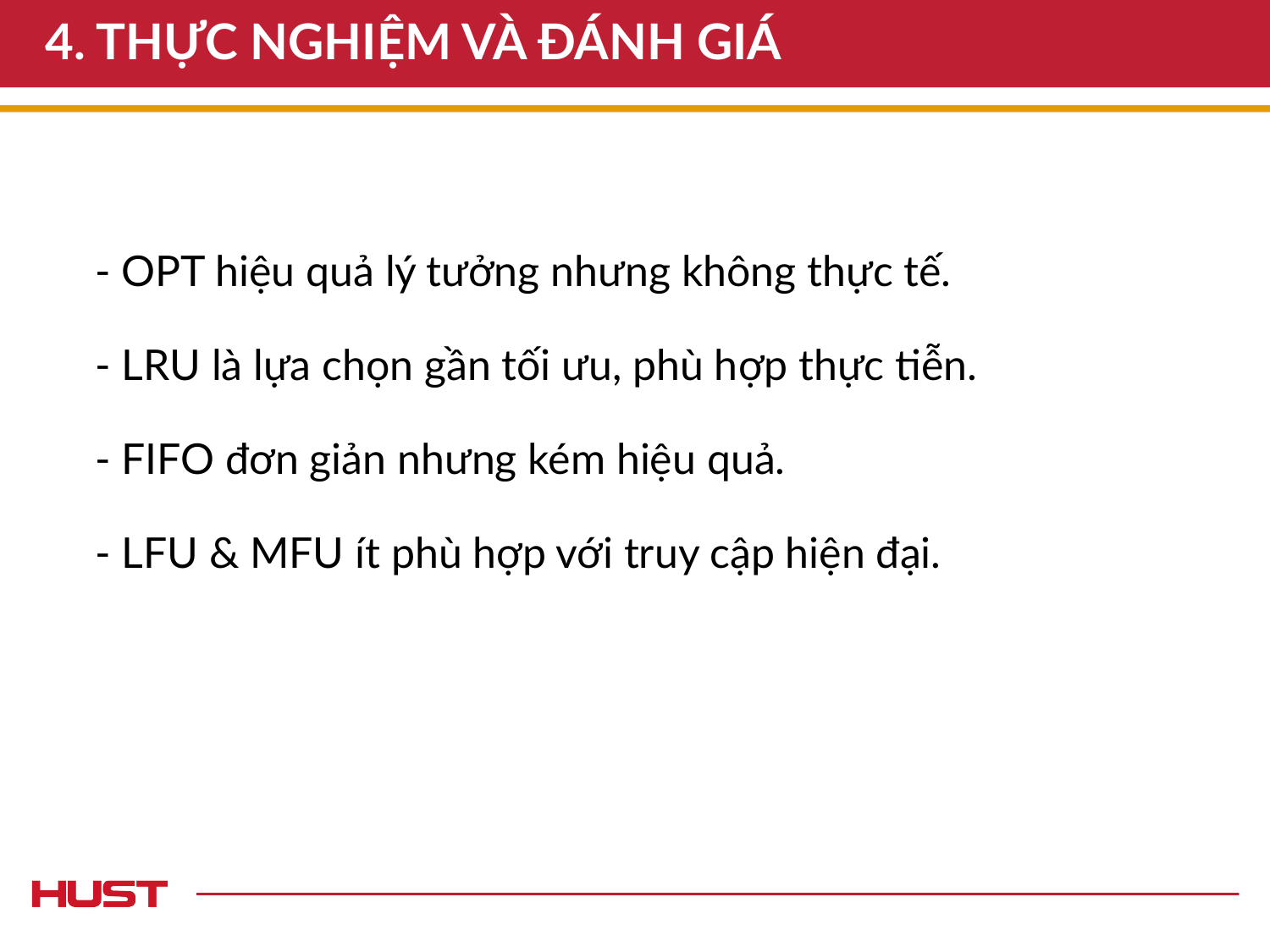

# 4. THỰC NGHIỆM VÀ ĐÁNH GIÁ
- OPT hiệu quả lý tưởng nhưng không thực tế.
- LRU là lựa chọn gần tối ưu, phù hợp thực tiễn.
- FIFO đơn giản nhưng kém hiệu quả.
- LFU & MFU ít phù hợp với truy cập hiện đại.